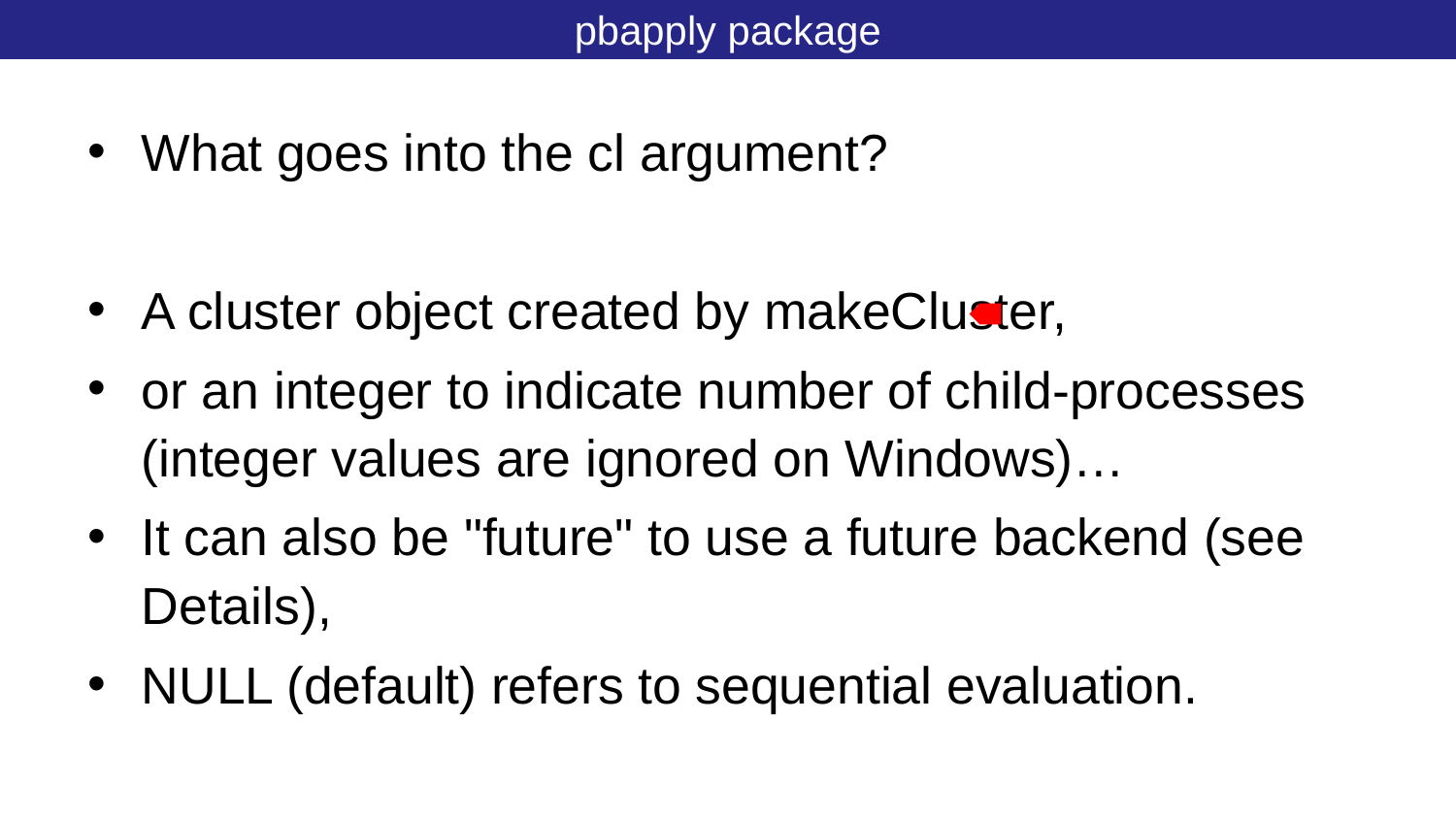

# pbapply package
19
What goes into the cl argument?

A cluster object created by makeCluster,
or an integer to indicate number of child-processes
(integer values are ignored on Windows)…
It can also be "future" to use a future backend (see Details),
NULL (default) refers to sequential evaluation.